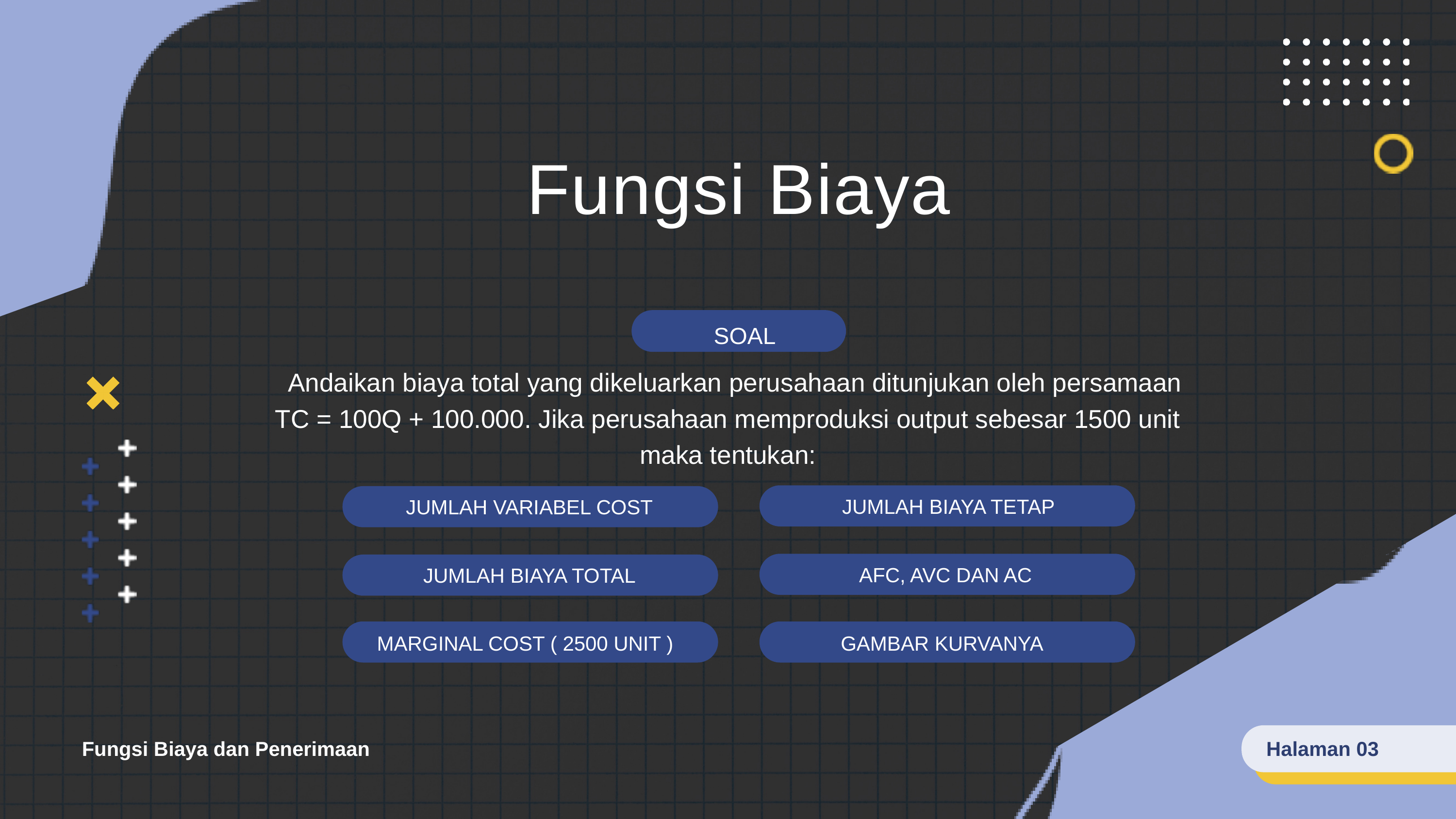

Fungsi Biaya

SOAL
  Andaikan biaya total yang dikeluarkan perusahaan ditunjukan oleh persamaan TC = 100Q + 100.000. Jika perusahaan memproduksi output sebesar 1500 unit maka tentukan:

JUMLAH BIAYA TETAP
JUMLAH VARIABEL COST

AFC, AVC DAN AC
JUMLAH BIAYA TOTAL

MARGINAL COST ( 2500 UNIT )

GAMBAR KURVANYA

Fungsi Biaya dan Penerimaan
Halaman 03